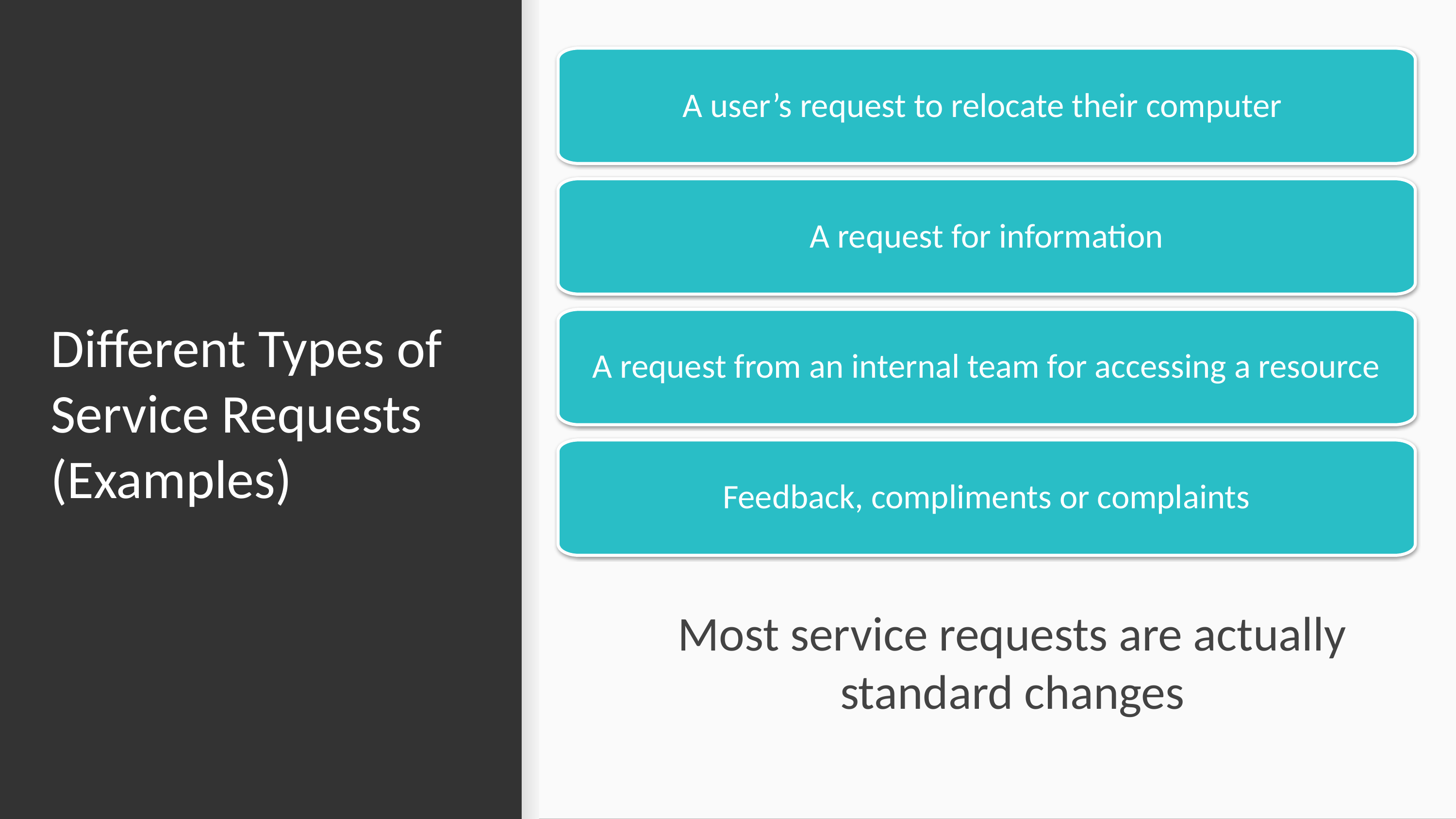

A user’s request to relocate their computer
A request for information
A request from an internal team for accessing a resource
# Different Types of Service Requests (Examples)
Feedback, compliments or complaints
Most service requests are actually standard changes